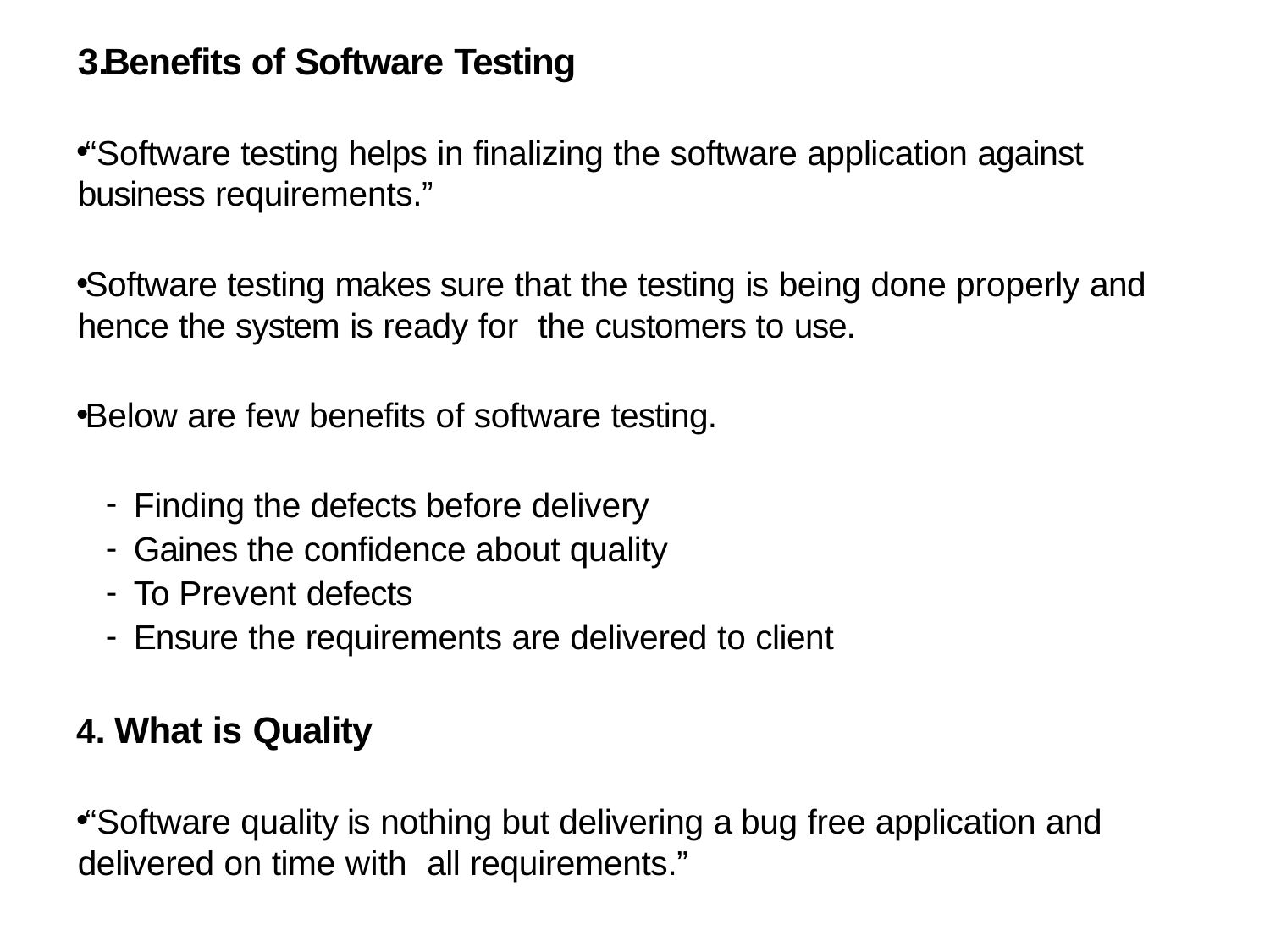

Benefits of Software Testing

“Software testing helps in finalizing the software application against business requirements.”

Software testing makes sure that the testing is being done properly and hence the system is ready for  the customers to use.

Below are few benefits of software testing.

Finding the defects before delivery
Gaines the confidence about quality
To Prevent defects
Ensure the requirements are delivered to client

4. What is Quality

“Software quality is nothing but delivering a bug free application and delivered on time with  all requirements.”